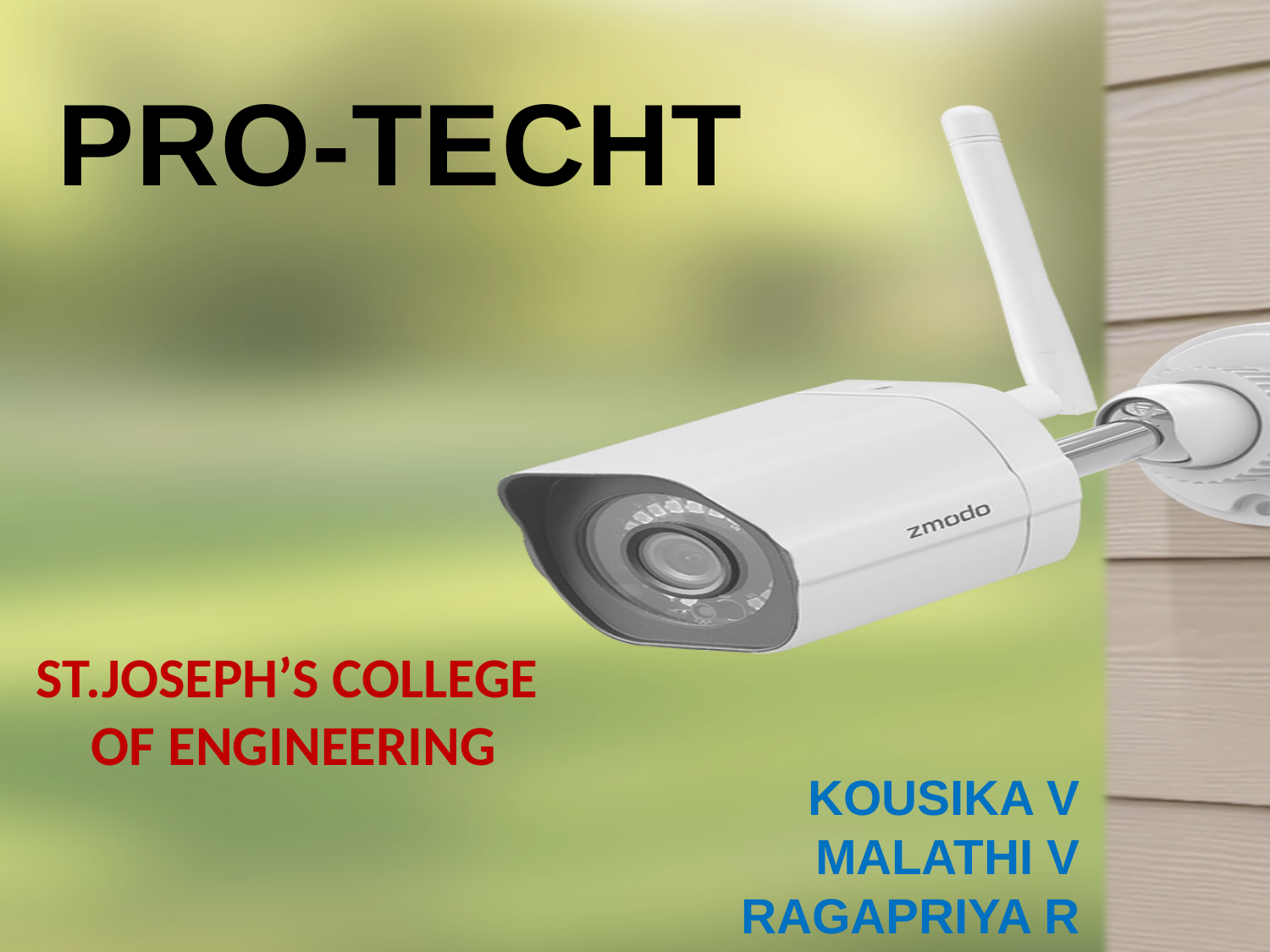

PRO-TECHT
ST.JOSEPH’S COLLEGE
OF ENGINEERING
Kousika v
Malathi v
Ragapriya r